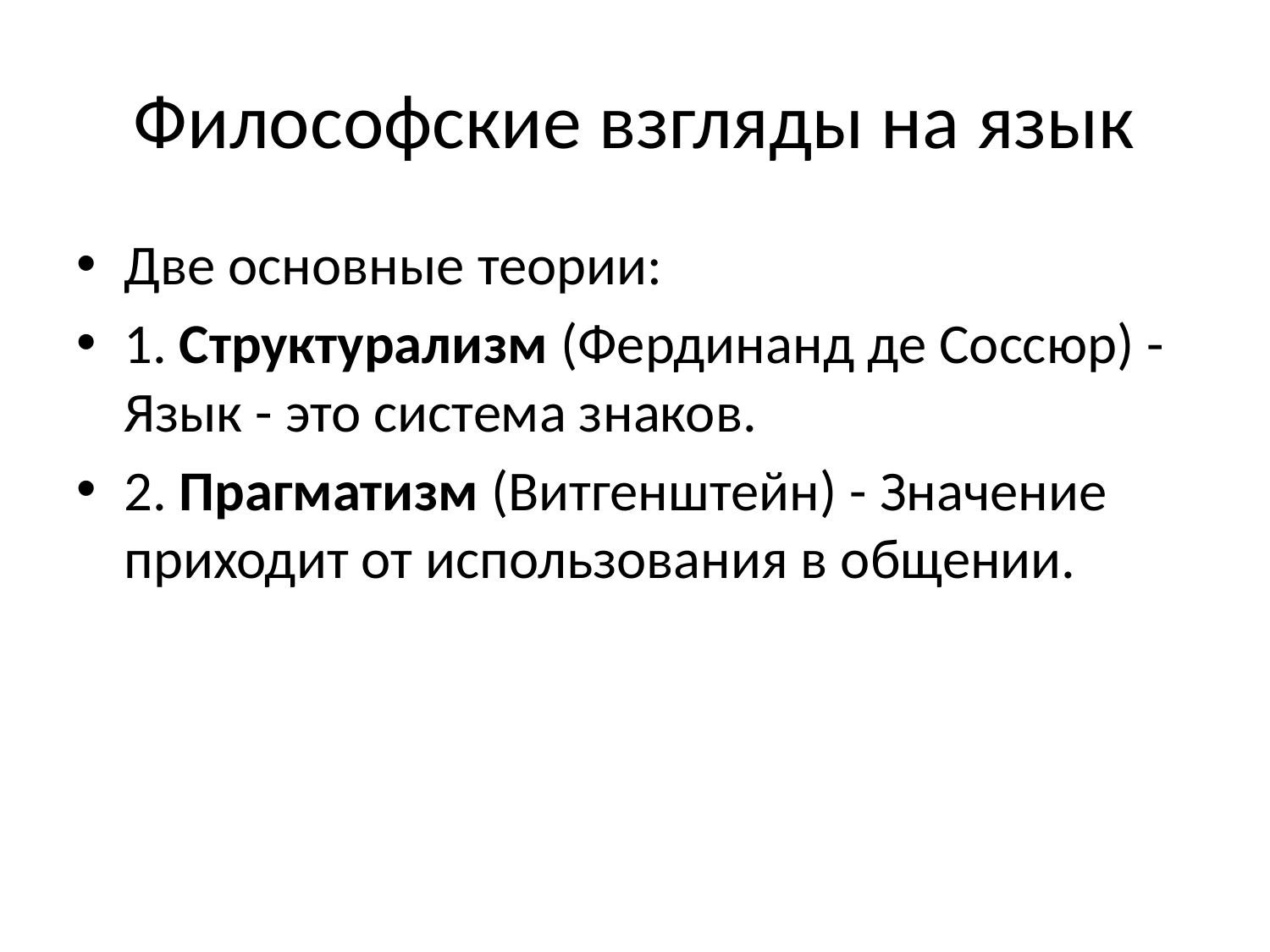

# Философские взгляды на язык
Две основные теории:
1. Структурализм (Фердинанд де Соссюр) - Язык - это система знаков.
2. Прагматизм (Витгенштейн) - Значение приходит от использования в общении.